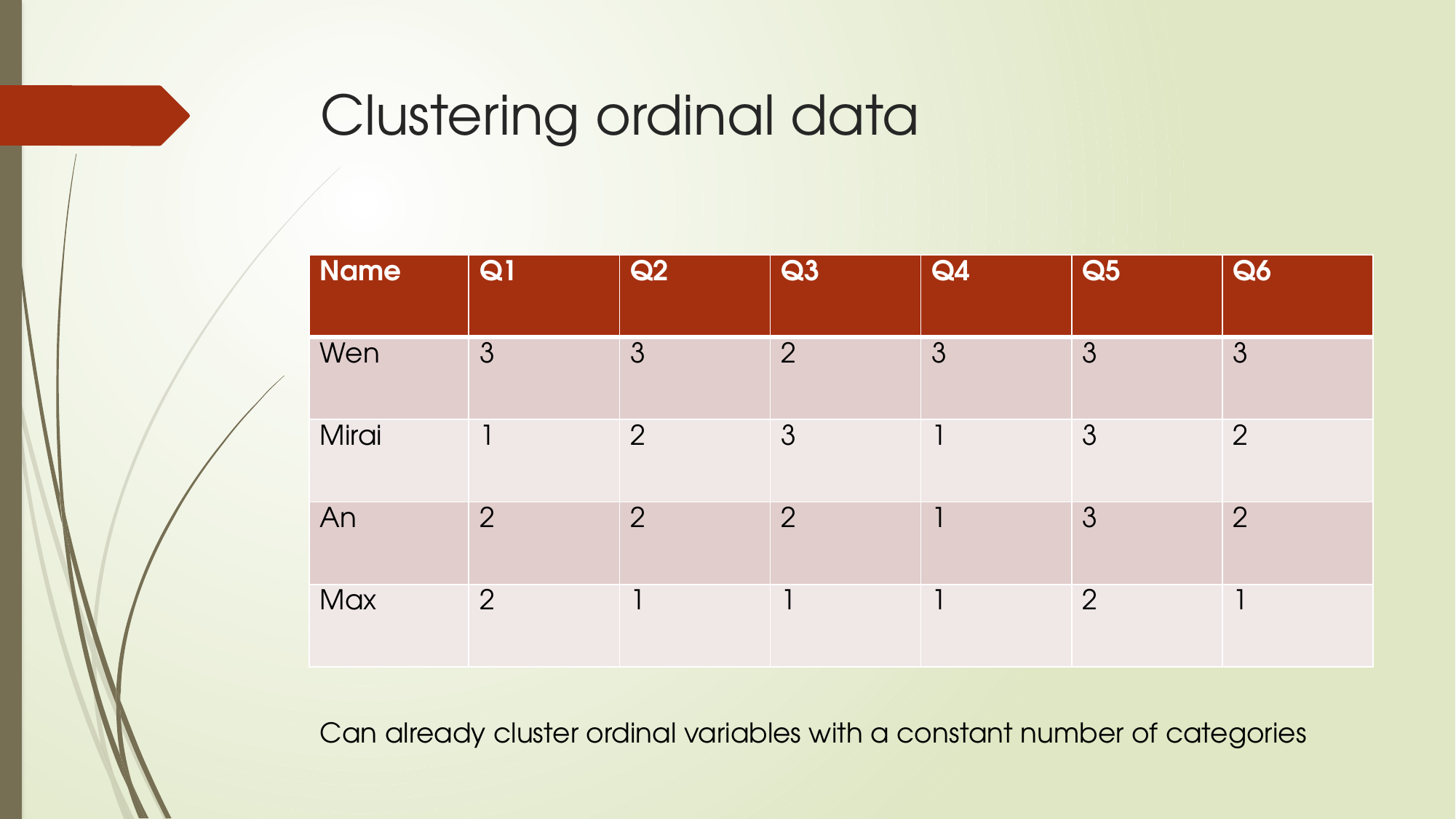

# Clustering ordinal data
| Name | Q1 | Q2 | Q3 | Q4 | Q5 | Q6 |
| --- | --- | --- | --- | --- | --- | --- |
| Wen | 3 | 3 | 2 | 3 | 3 | 3 |
| Mirai | 1 | 2 | 3 | 1 | 3 | 2 |
| An | 2 | 2 | 2 | 1 | 3 | 2 |
| Max | 2 | 1 | 1 | 1 | 2 | 1 |
Can already cluster ordinal variables with a constant number of categories